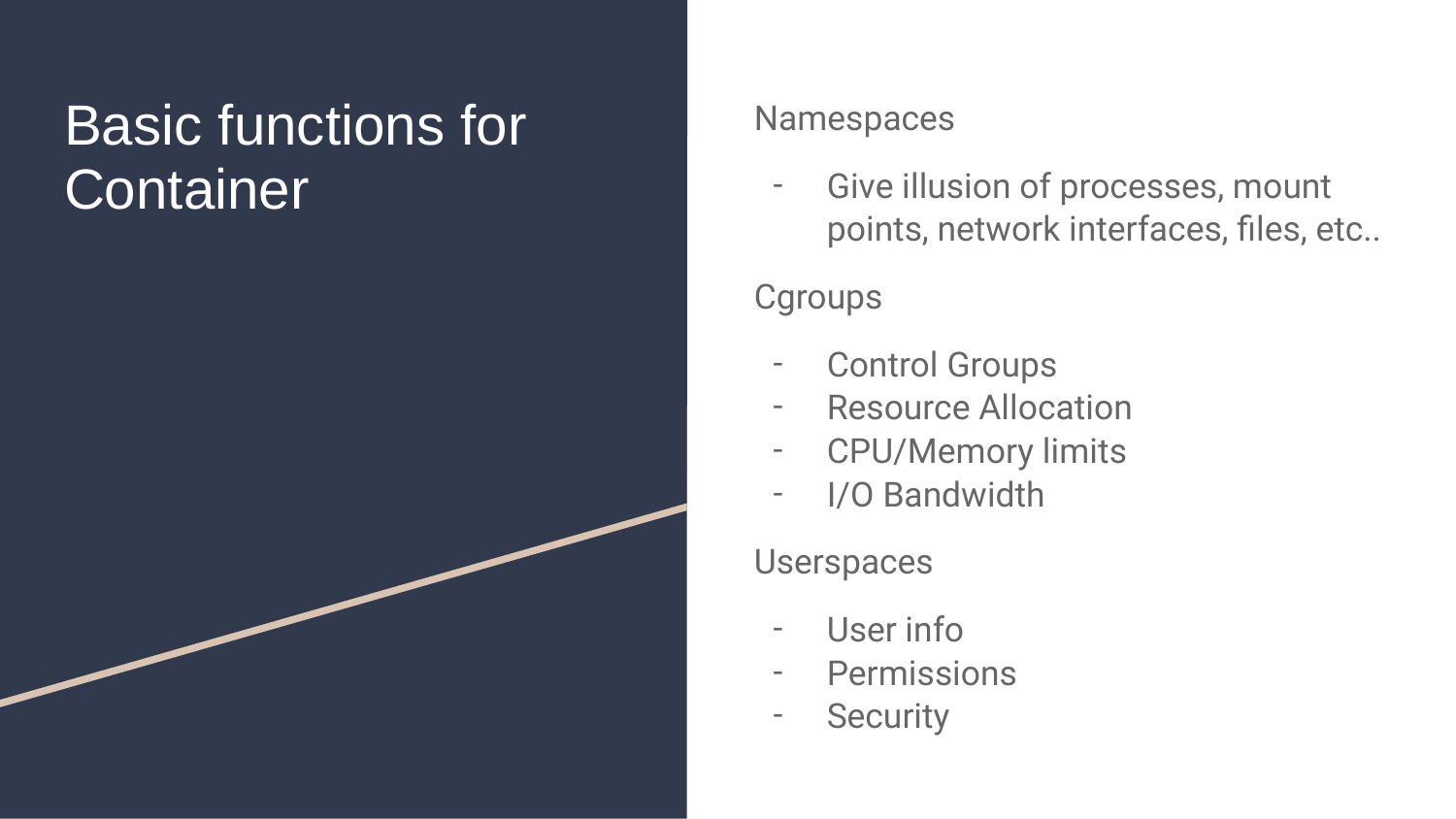

# Basic functions for Container
Namespaces
Give illusion of processes, mount points, network interfaces, files, etc..
Cgroups
Control Groups
Resource Allocation
CPU/Memory limits
I/O Bandwidth
Userspaces
User info
Permissions
Security